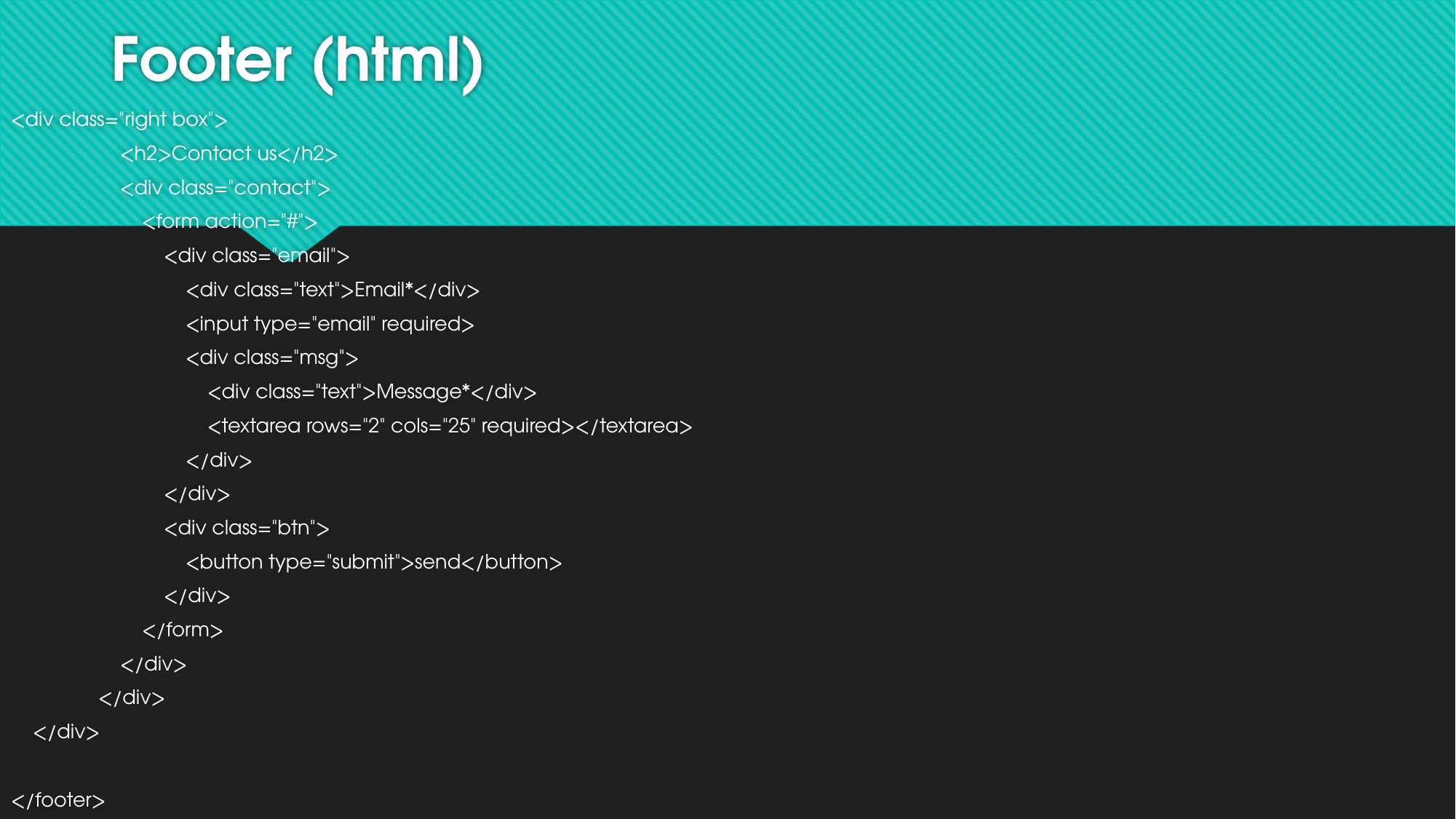

# Footer (html)
<div class="right box">
                    <h2>Contact us</h2>
                    <div class="contact">
                        <form action="#">
                            <div class="email">
                                <div class="text">Email*</div>
                                <input type="email" required>
                                <div class="msg">
                                    <div class="text">Message*</div>
                                    <textarea rows="2" cols="25" required></textarea>
                                </div>
                            </div>
                            <div class="btn">
                                <button type="submit">send</button>
                            </div>
                        </form>
                    </div>
                </div>
    </div>

</footer>